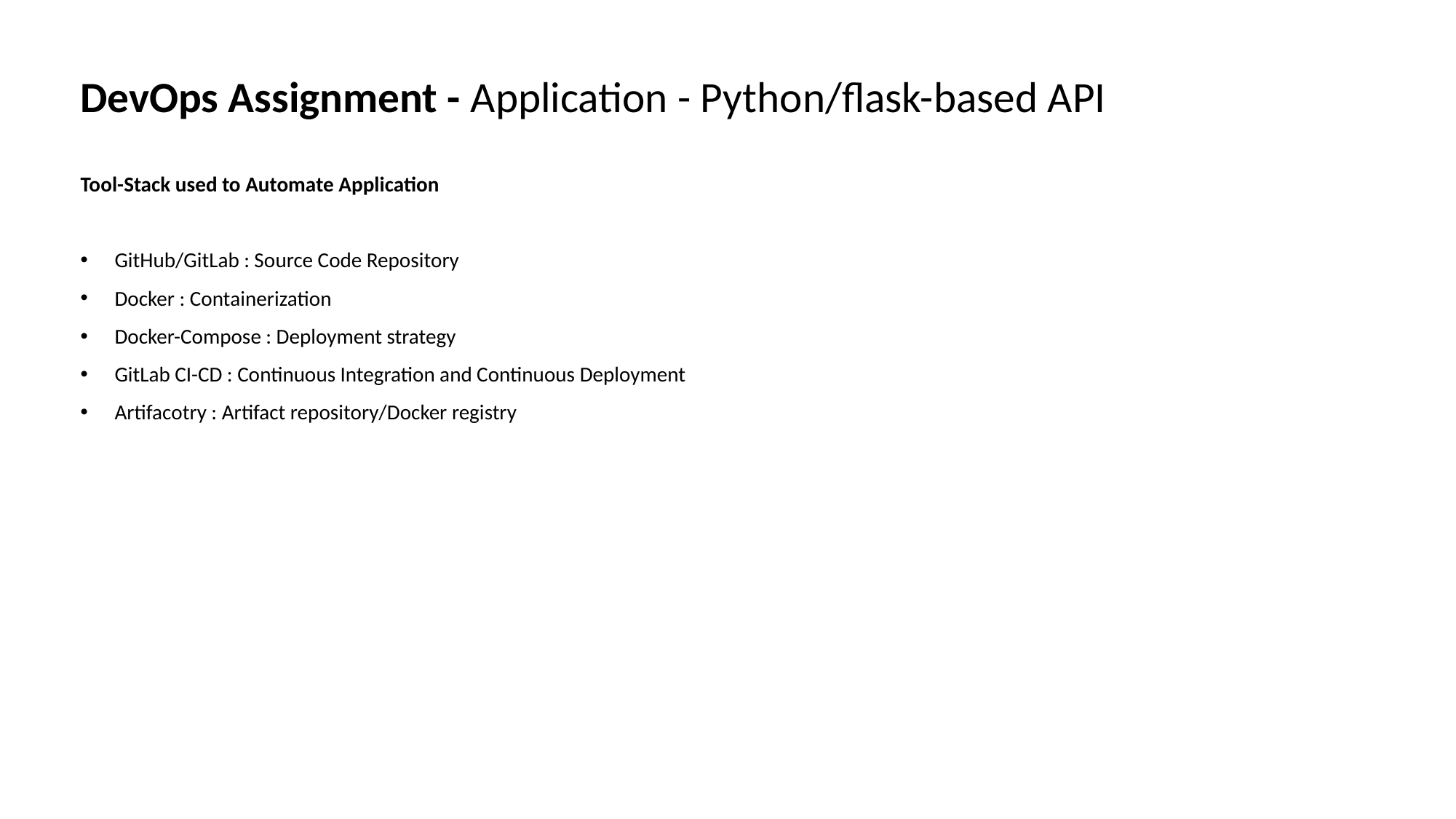

# DevOps Assignment - Application - Python/flask-based API

Tool-Stack used to Automate Application

GitHub/GitLab : Source Code Repository
Docker : Containerization
Docker-Compose : Deployment strategy
GitLab CI-CD : Continuous Integration and Continuous Deployment
Artifacotry : Artifact repository/Docker registry